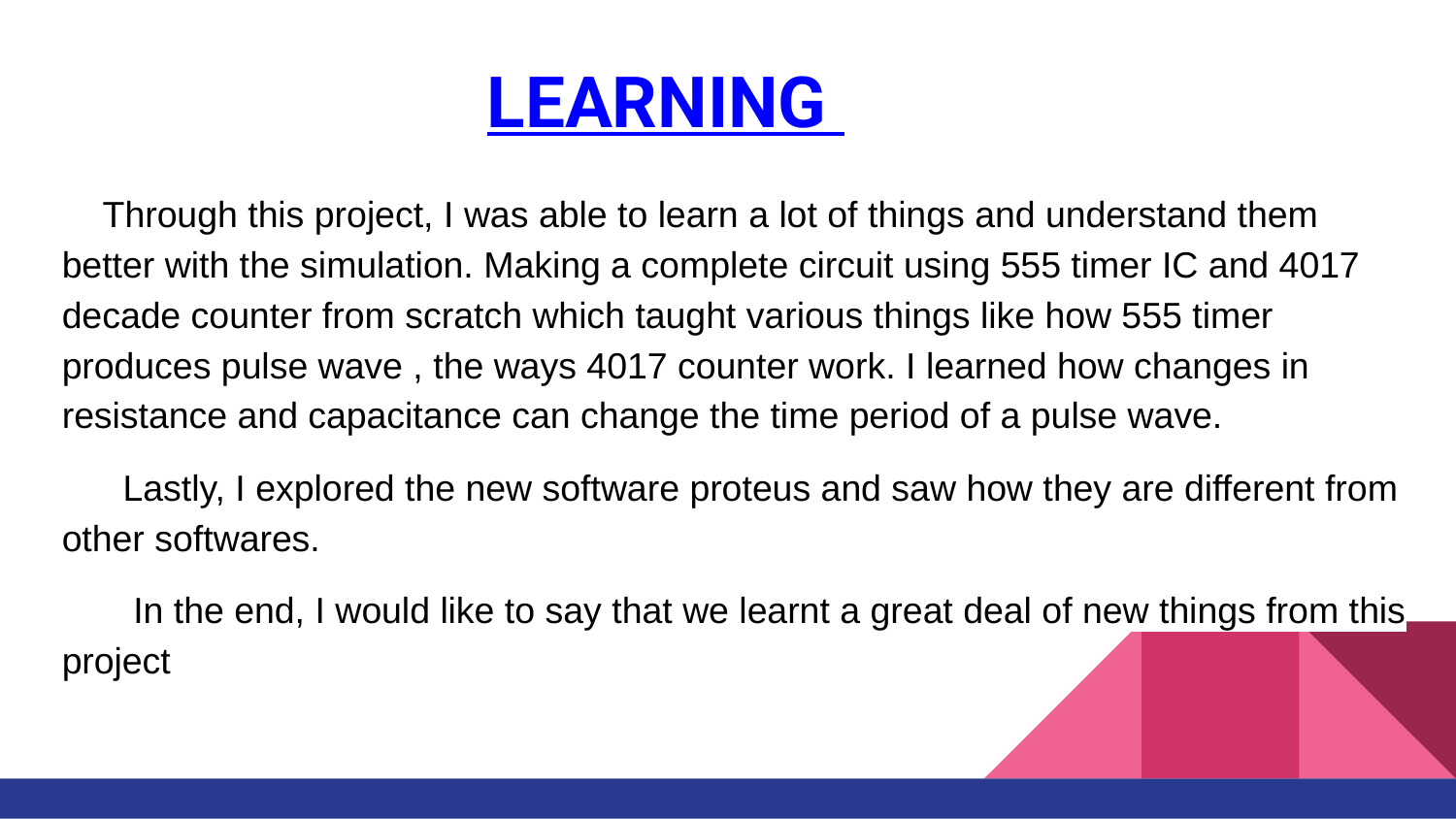

LEARNING

    Through this project, I was able to learn a lot of things and understand them better with the simulation. Making a complete circuit using 555 timer IC and 4017 decade counter from scratch which taught various things like how 555 timer produces pulse wave , the ways 4017 counter work. I learned how changes in resistance and capacitance can change the time period of a pulse wave.
      Lastly, I explored the new software proteus and saw how they are different from other softwares.
       In the end, I would like to say that we learnt a great deal of new things from this project